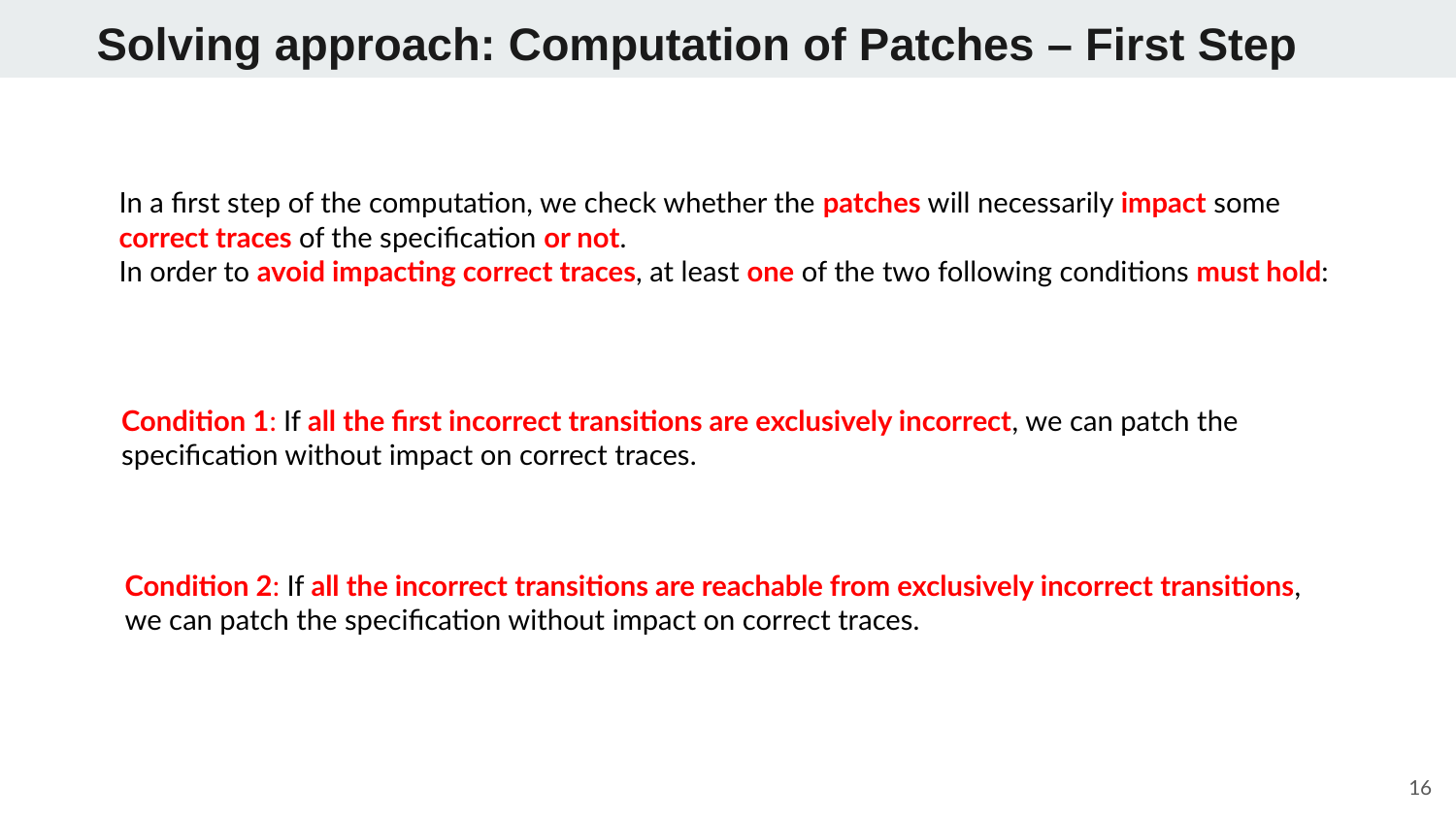

# Solving approach: Computation of Patches – First Step
In a first step of the computation, we check whether the patches will necessarily impact some correct traces of the specification or not.
In order to avoid impacting correct traces, at least one of the two following conditions must hold:
Condition 1: If all the first incorrect transitions are exclusively incorrect, we can patch the specification without impact on correct traces.
Condition 2: If all the incorrect transitions are reachable from exclusively incorrect transitions, we can patch the specification without impact on correct traces.
16